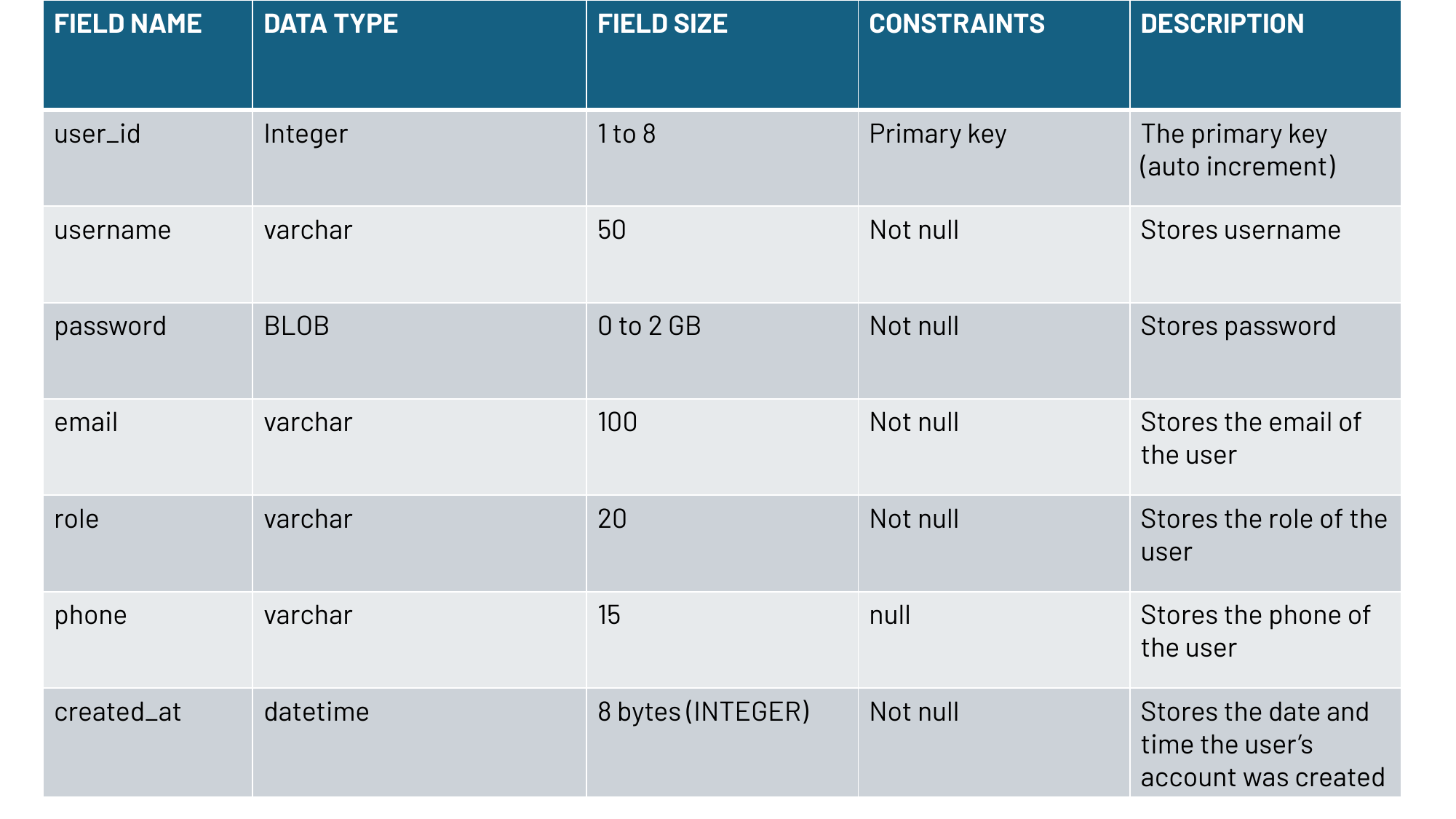

| FIELD NAME | DATA TYPE | FIELD SIZE | CONSTRAINTS | DESCRIPTION |
| --- | --- | --- | --- | --- |
| user\_id | Integer | 1 to 8 | Primary key | The primary key (auto increment) |
| username | varchar | 50 | Not null | Stores username |
| password | BLOB | 0 to 2 GB | Not null | Stores password |
| email | varchar | 100 | Not null | Stores the email of the user |
| role | varchar | 20 | Not null | Stores the role of the user |
| phone | varchar | 15 | null | Stores the phone of the user |
| created\_at | datetime | 8 bytes (INTEGER) | Not null | Stores the date and time the user’s account was created |